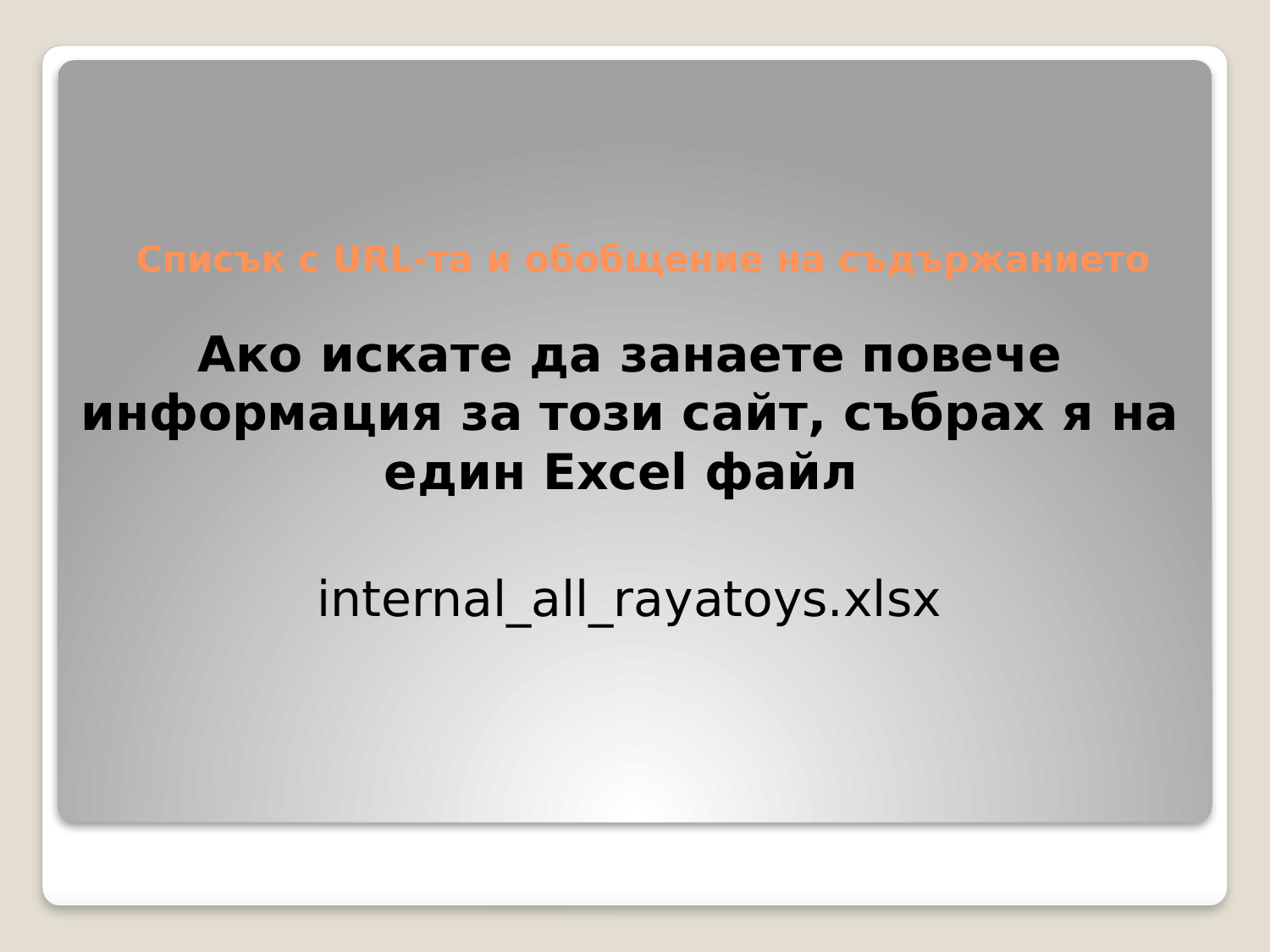

# Списък с URL-та и обобщение на съдържанието

Ако искате да занаете повече информация за този сайт, събрах я на един Excel файл

internal_all_rayatoys.xlsx